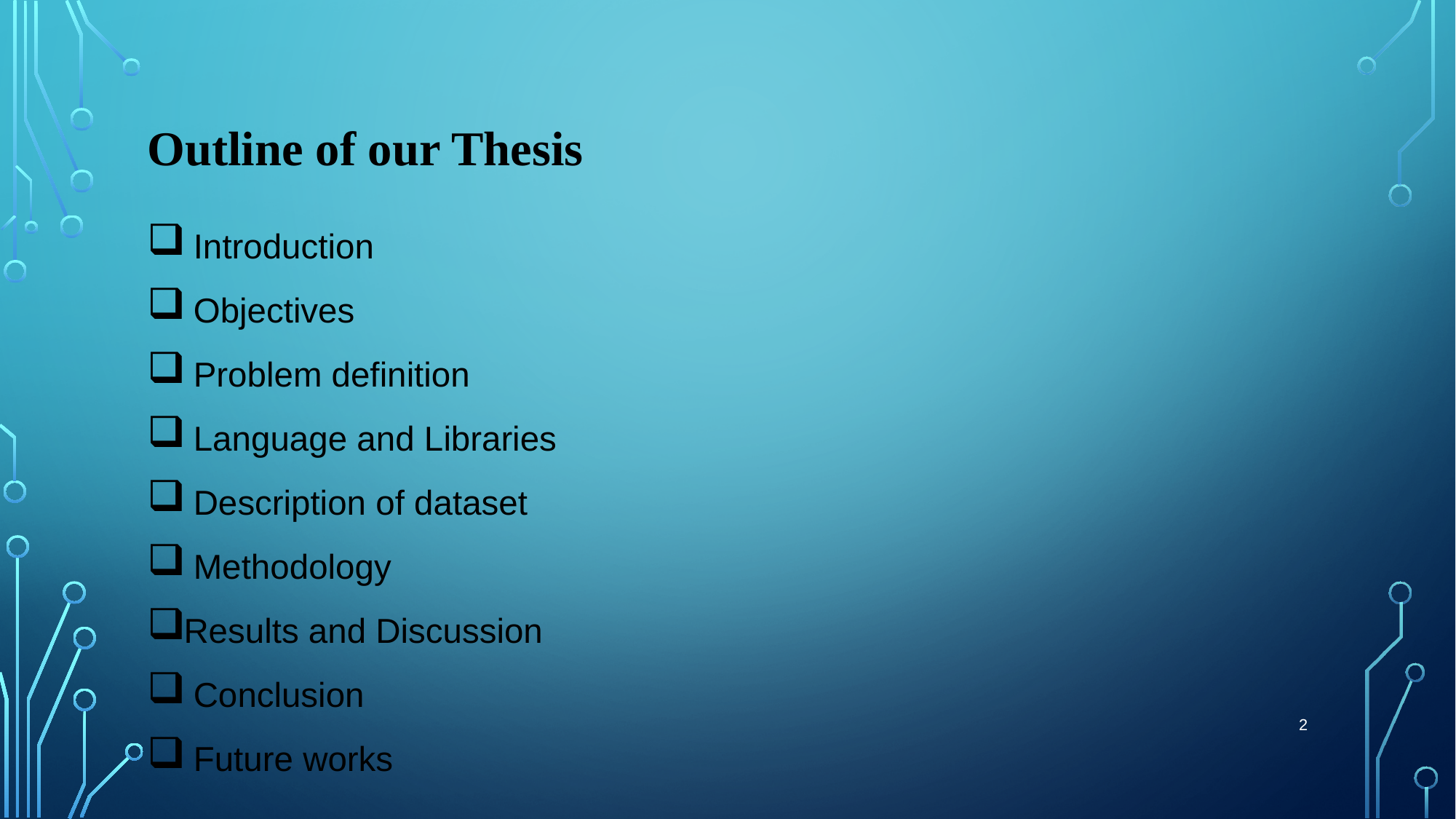

# Outline of our Thesis
 Introduction
 Objectives
 Problem definition
 Language and Libraries
 Description of dataset
 Methodology
Results and Discussion
 Conclusion
 Future works
2